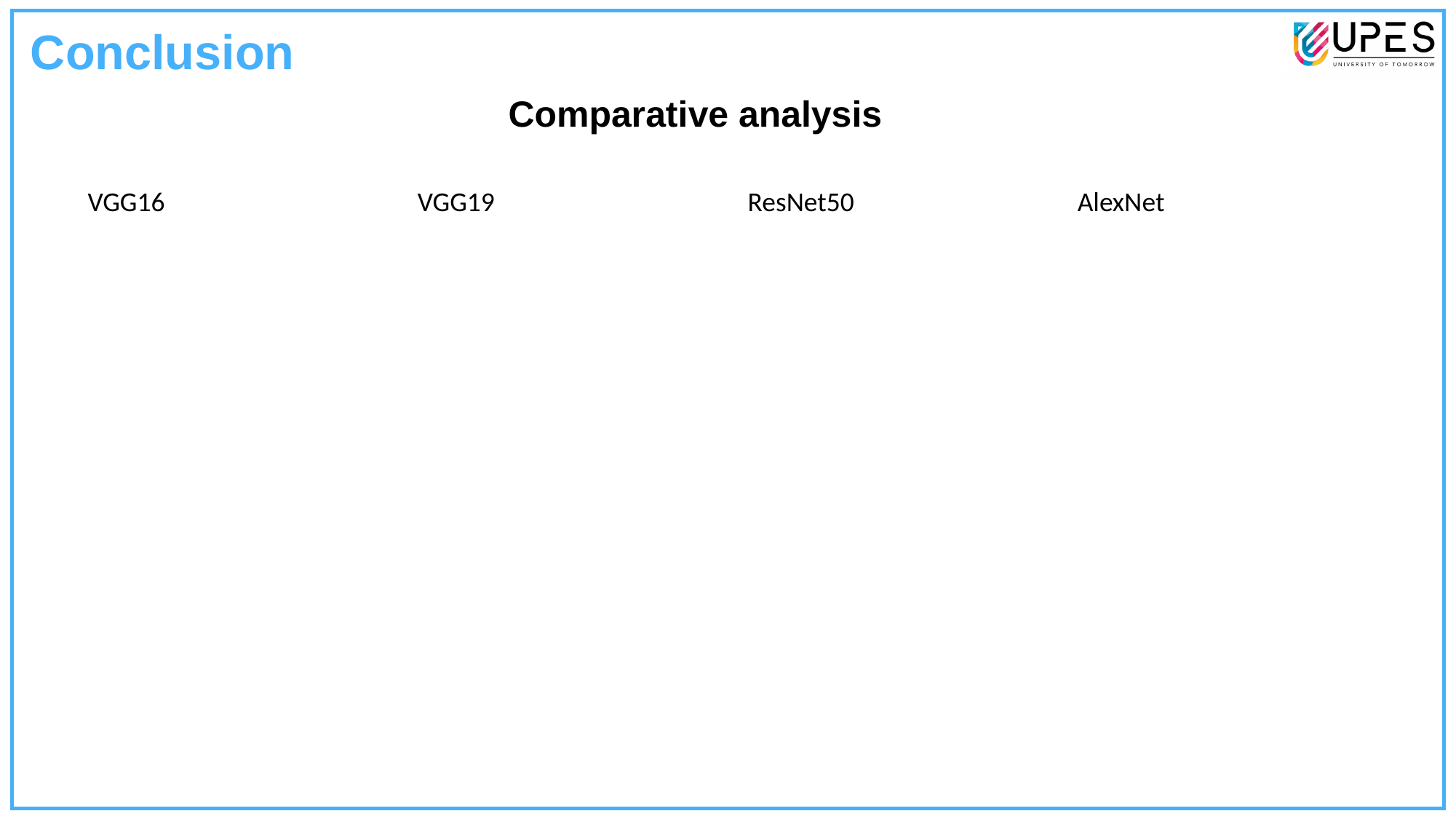

Conclusion
Comparative analysis
| VGG16 | VGG19 | ResNet50 | AlexNet |
| --- | --- | --- | --- |
|  |  |  |  |
|  |  |  |  |
|  |  |  |  |